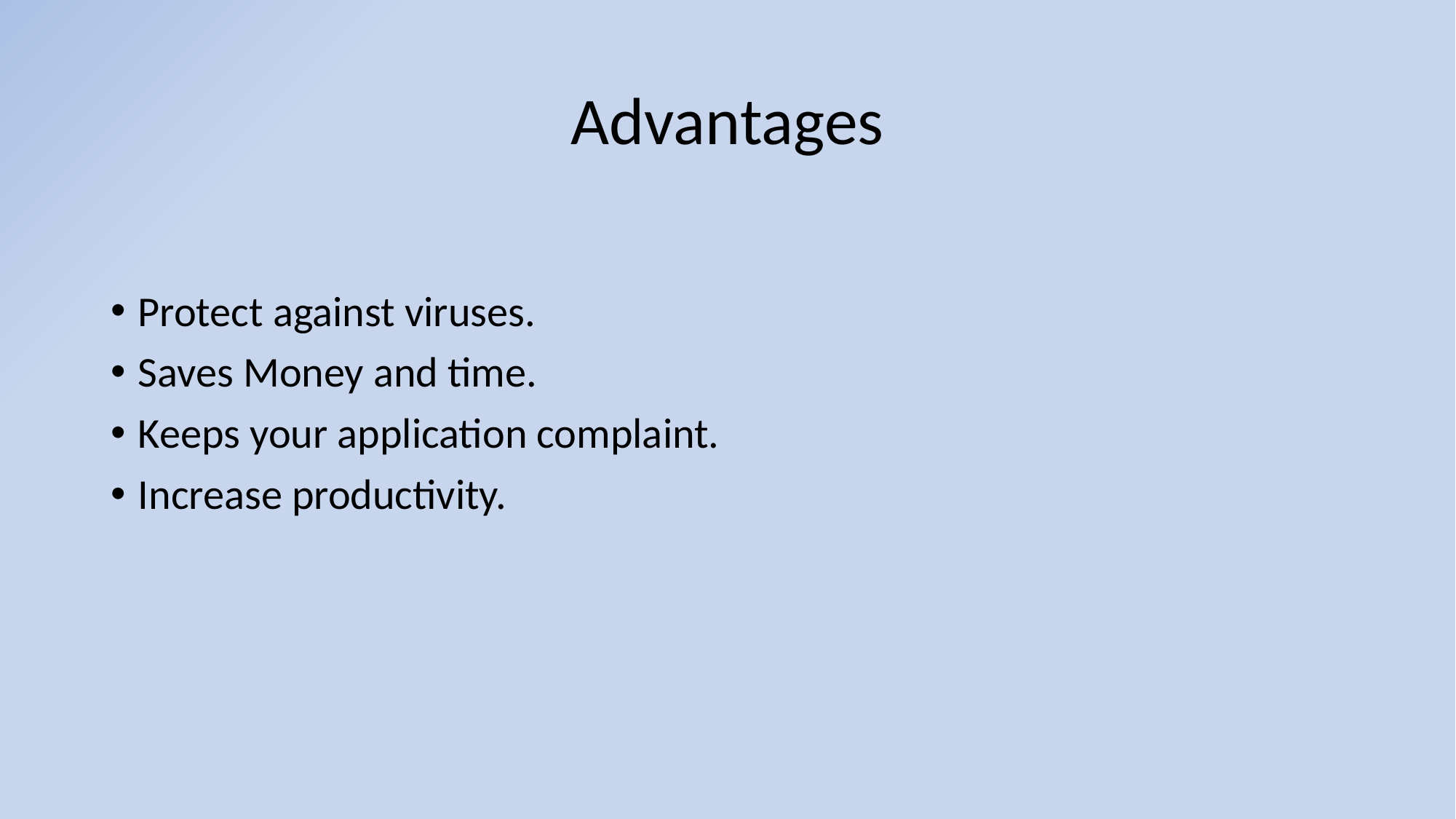

# Advantages

Protect against viruses.
Saves Money and time.
Keeps your application complaint.
Increase productivity.